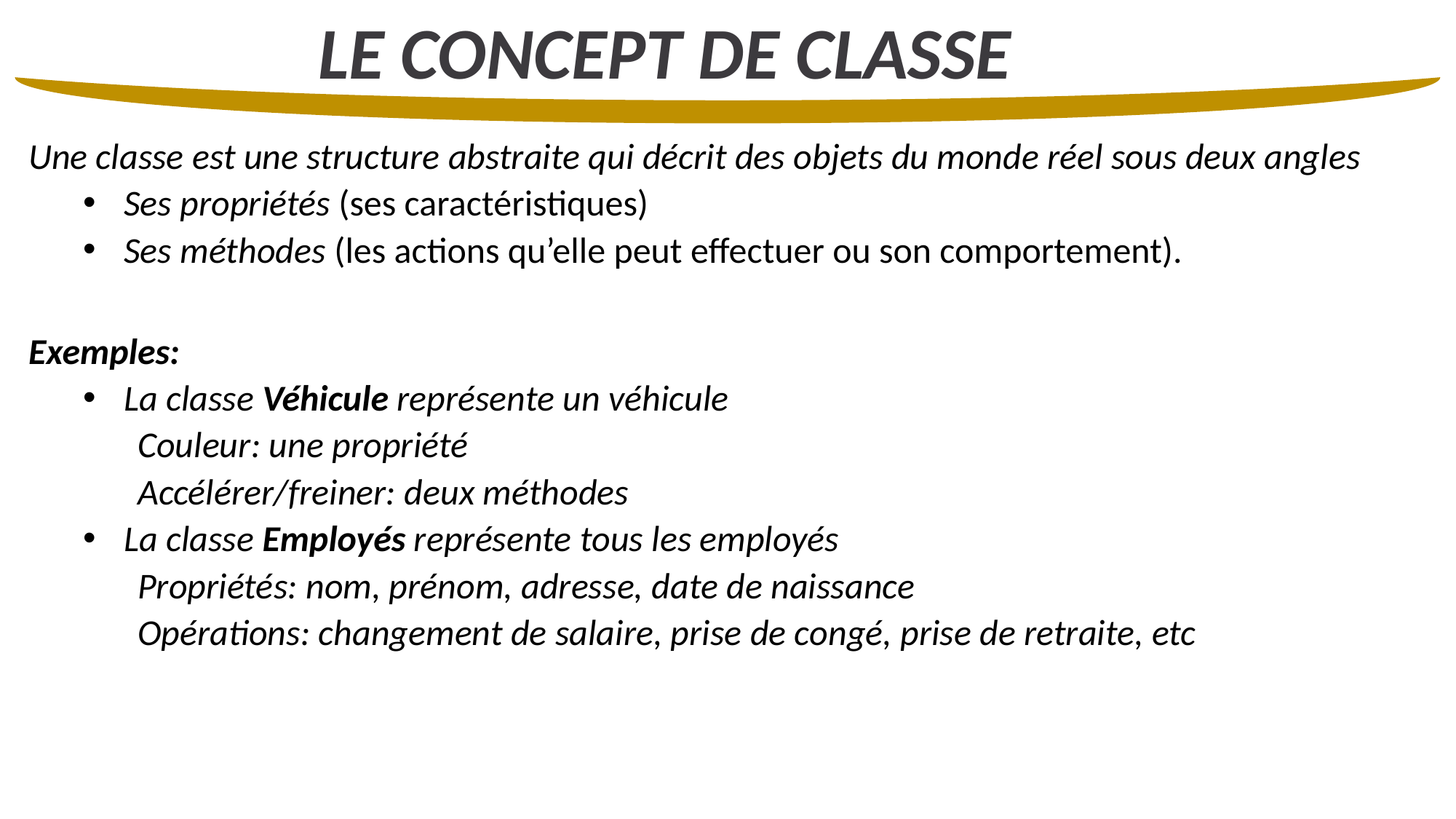

LE CONCEPT DE CLASSE
Une classe est une structure abstraite qui décrit des objets du monde réel sous deux angles
Ses propriétés (ses caractéristiques)
Ses méthodes (les actions qu’elle peut effectuer ou son comportement).

Exemples:
La classe Véhicule représente un véhicule
Couleur: une propriété
Accélérer/freiner: deux méthodes
La classe Employés représente tous les employés
Propriétés: nom, prénom, adresse, date de naissance
Opérations: changement de salaire, prise de congé, prise de retraite, etc